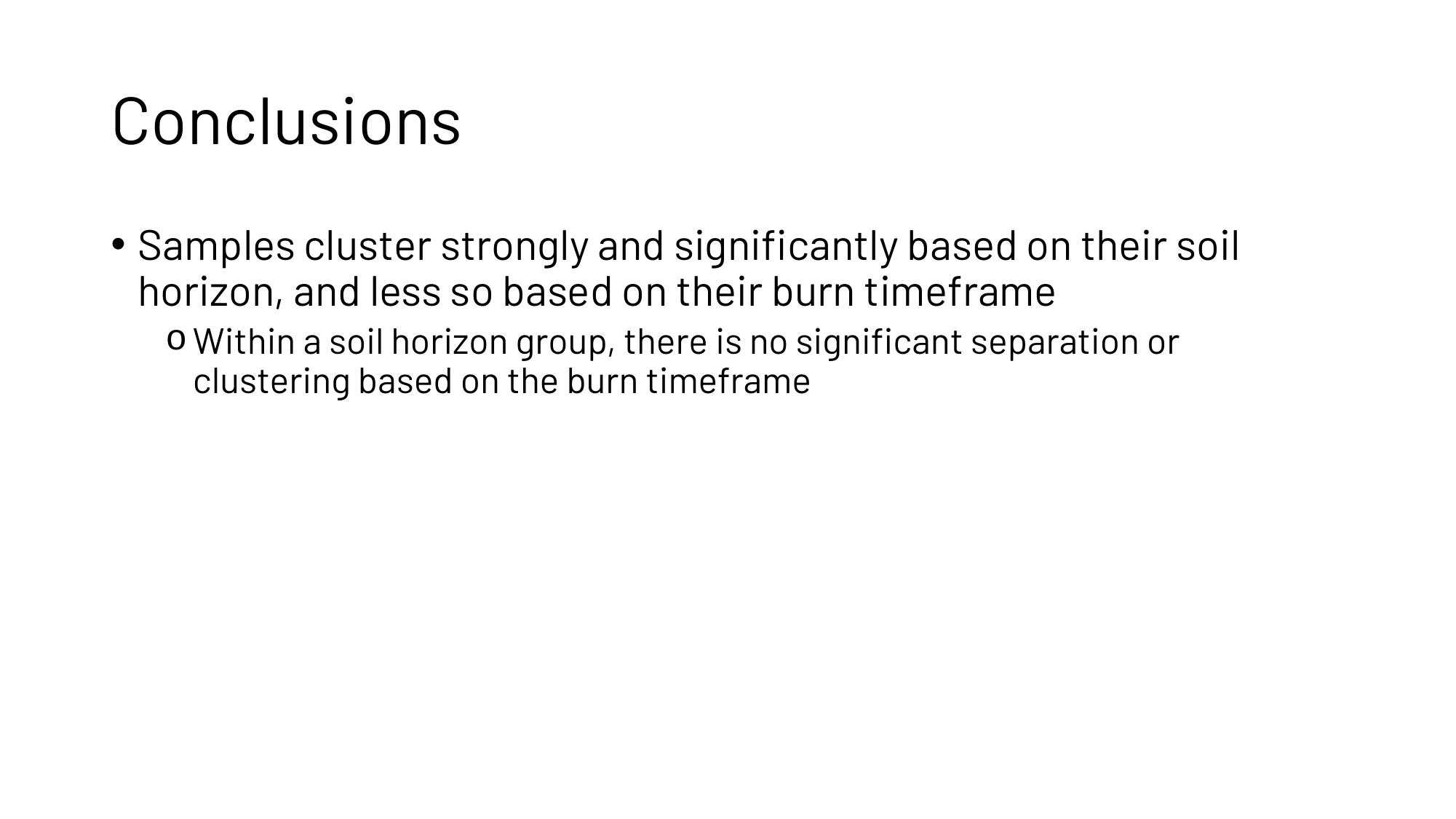

# Conclusions
Samples cluster strongly and significantly based on their soil horizon, and less so based on their burn timeframe
Within a soil horizon group, there is no significant separation or clustering based on the burn timeframe